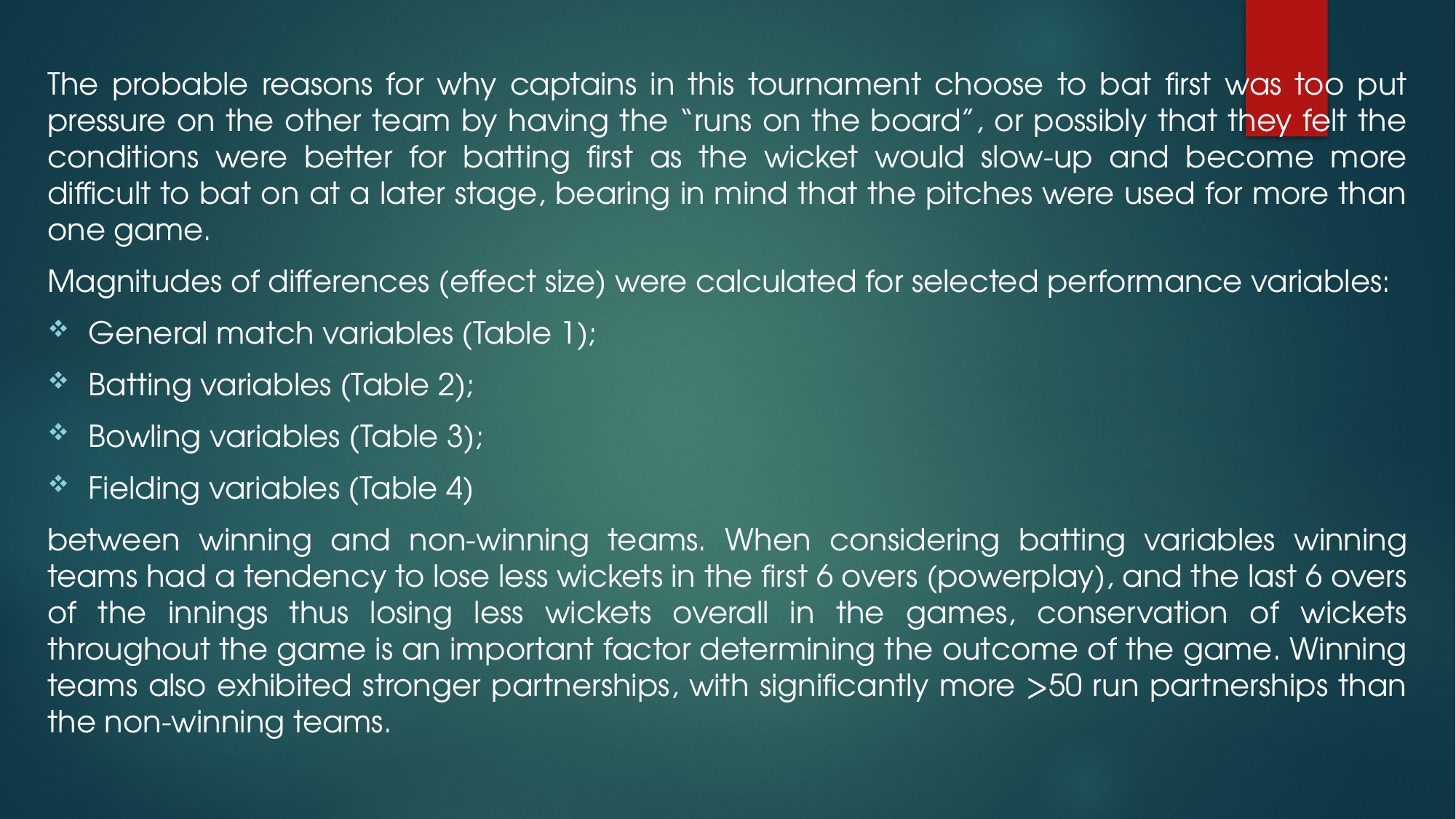

The probable reasons for why captains in this tournament choose to bat first was too put pressure on the other team by having the “runs on the board”, or possibly that they felt the conditions were better for batting first as the wicket would slow-up and become more difficult to bat on at a later stage, bearing in mind that the pitches were used for more than one game.
Magnitudes of differences (effect size) were calculated for selected performance variables:
General match variables (Table 1);
Batting variables (Table 2);
Bowling variables (Table 3);
Fielding variables (Table 4)
between winning and non-winning teams. When considering batting variables winning teams had a tendency to lose less wickets in the first 6 overs (powerplay), and the last 6 overs of the innings thus losing less wickets overall in the games, conservation of wickets throughout the game is an important factor determining the outcome of the game. Winning teams also exhibited stronger partnerships, with significantly more >50 run partnerships than the non-winning teams.